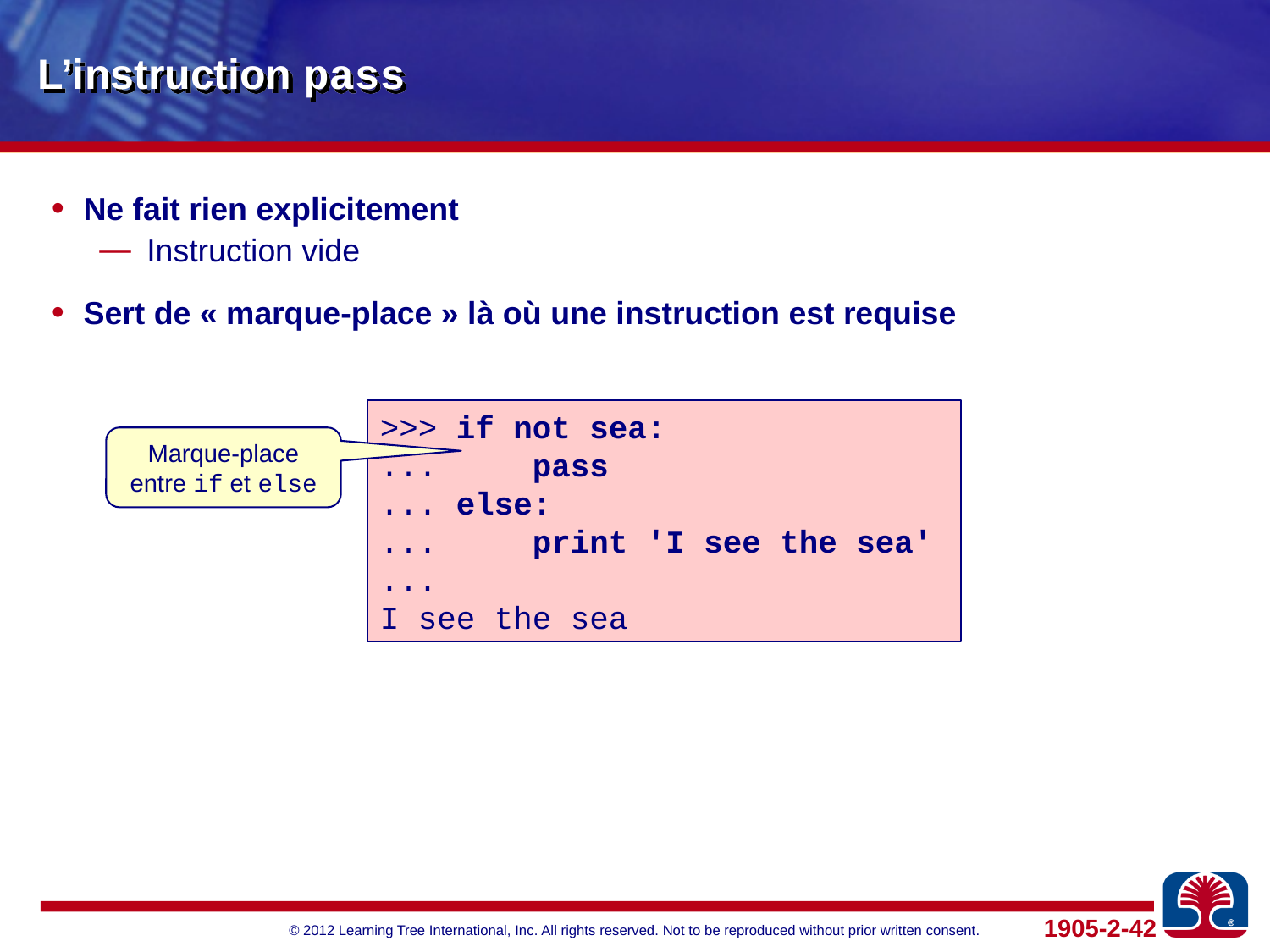

# L’instruction pass
Ne fait rien explicitement
Instruction vide
Sert de « marque-place » là où une instruction est requise
>>> if not sea:
...     pass
... else:
...     print 'I see the sea'
...
I see the sea
Marque-place entre if et else